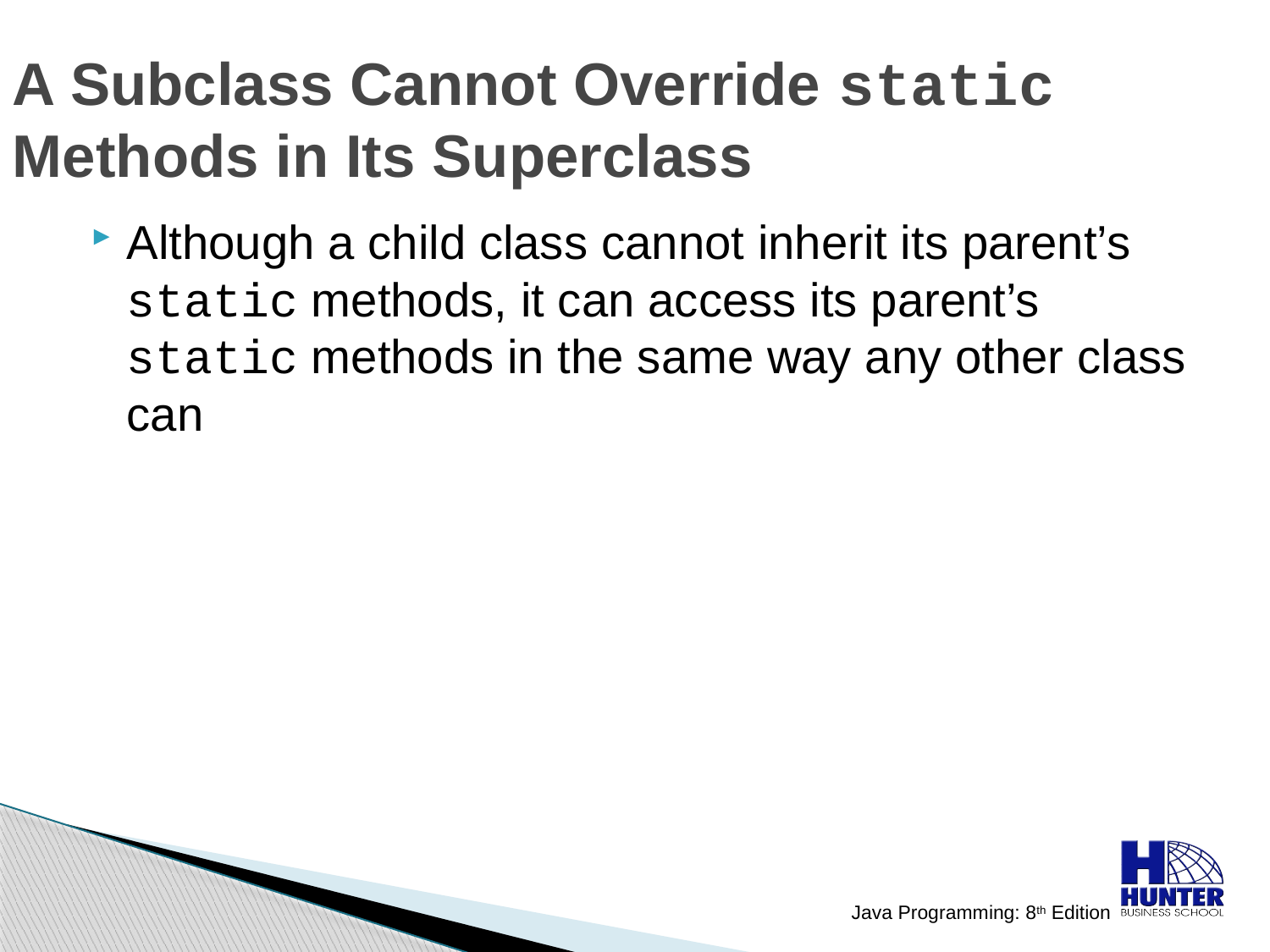

# A Subclass Cannot Override static Methods in Its Superclass
Although a child class cannot inherit its parent’s static methods, it can access its parent’s static methods in the same way any other class can